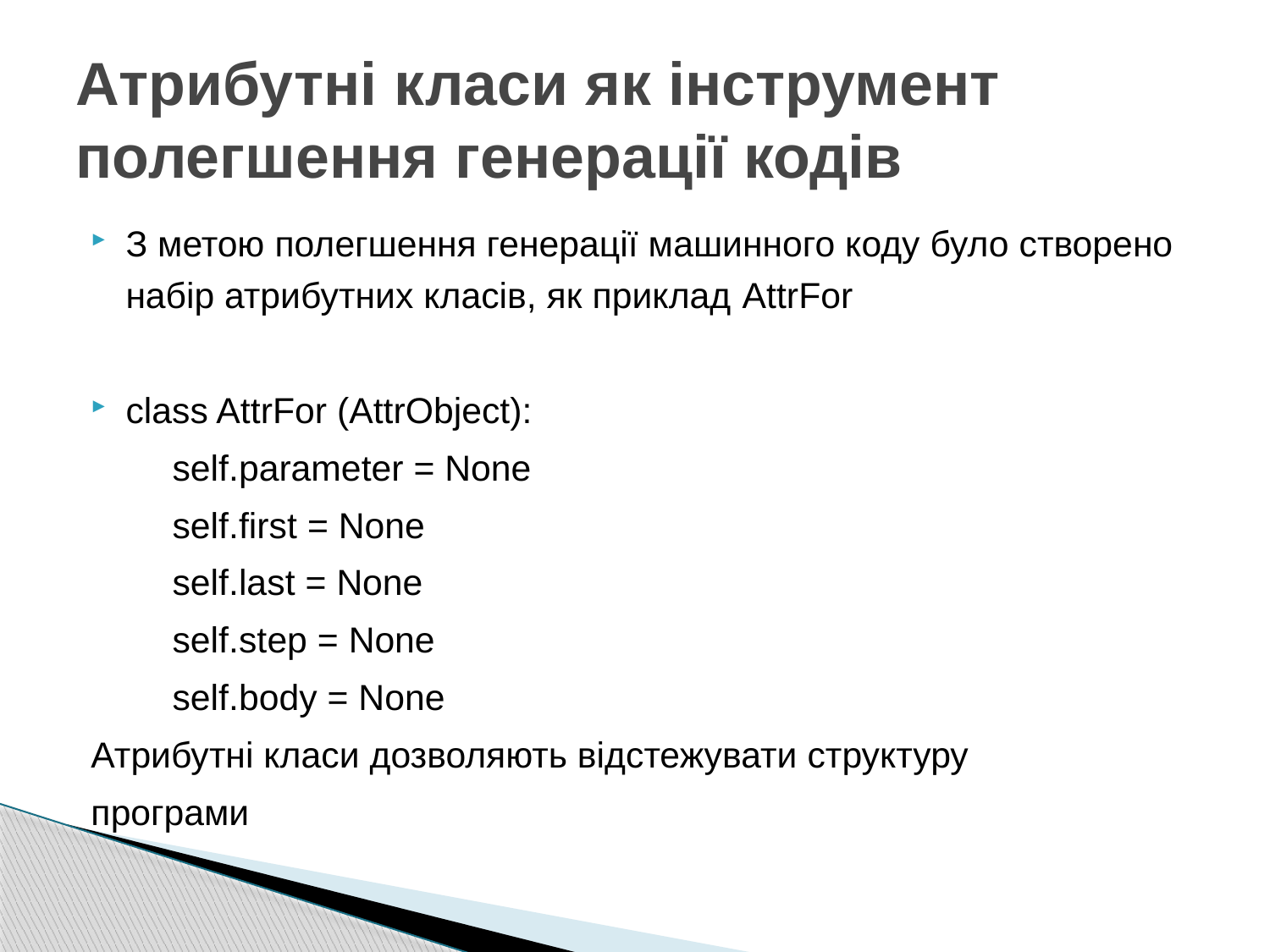

# Атрибутні класи як інструмент полегшення генерації кодів
З метою полегшення генерації машинного коду було створено набір атрибутних класів, як приклад AttrFor

class AttrFor (AttrObject):
        self.parameter = None
        self.first = None
        self.last = None
        self.step = None
        self.body = None
Атрибутні класи дозволяють відстежувати структуру
програми